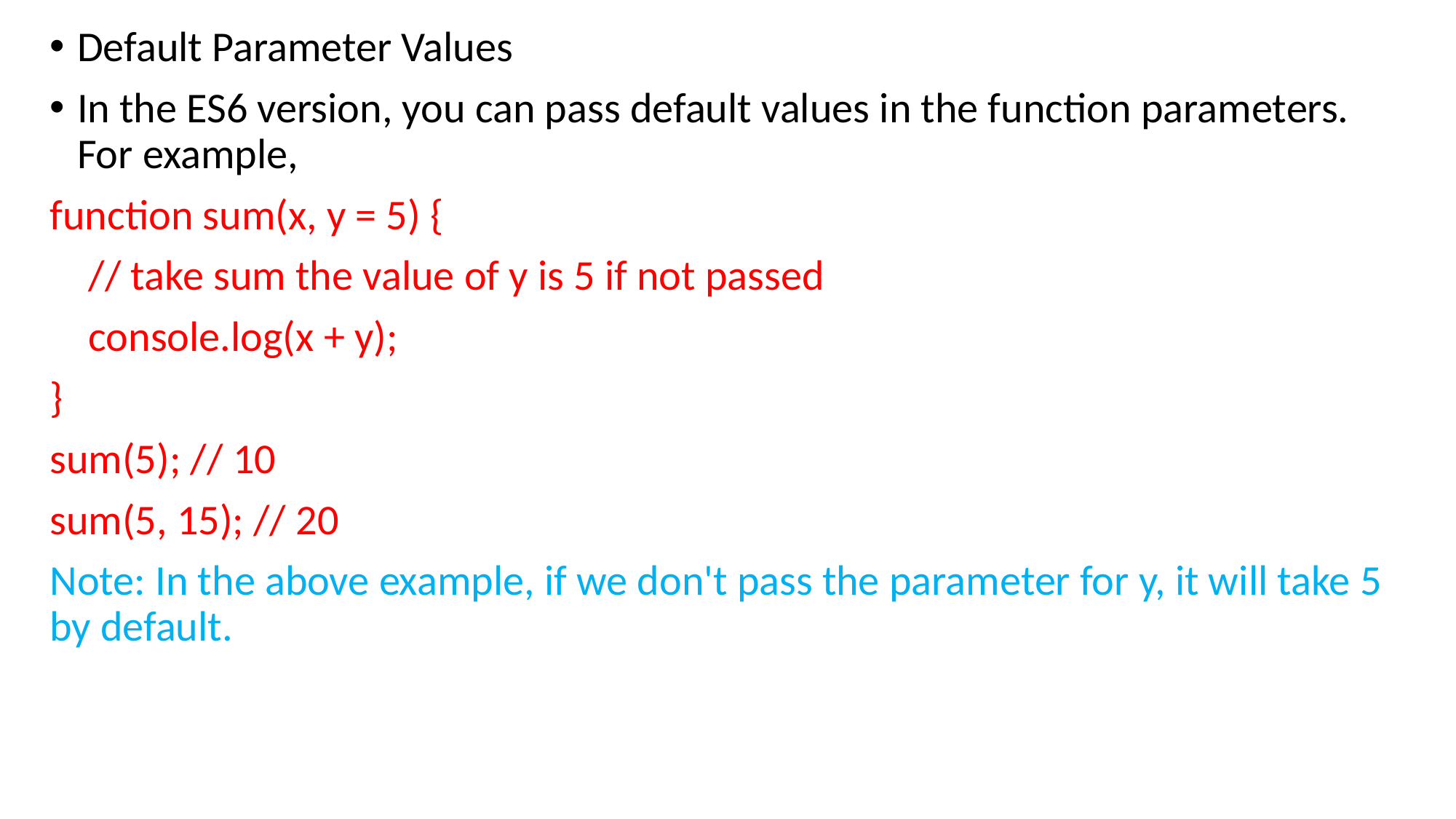

Default Parameter Values
In the ES6 version, you can pass default values in the function parameters. For example,
function sum(x, y = 5) {
    // take sum the value of y is 5 if not passed
    console.log(x + y);
}
sum(5); // 10
sum(5, 15); // 20
Note: In the above example, if we don't pass the parameter for y, it will take 5 by default.